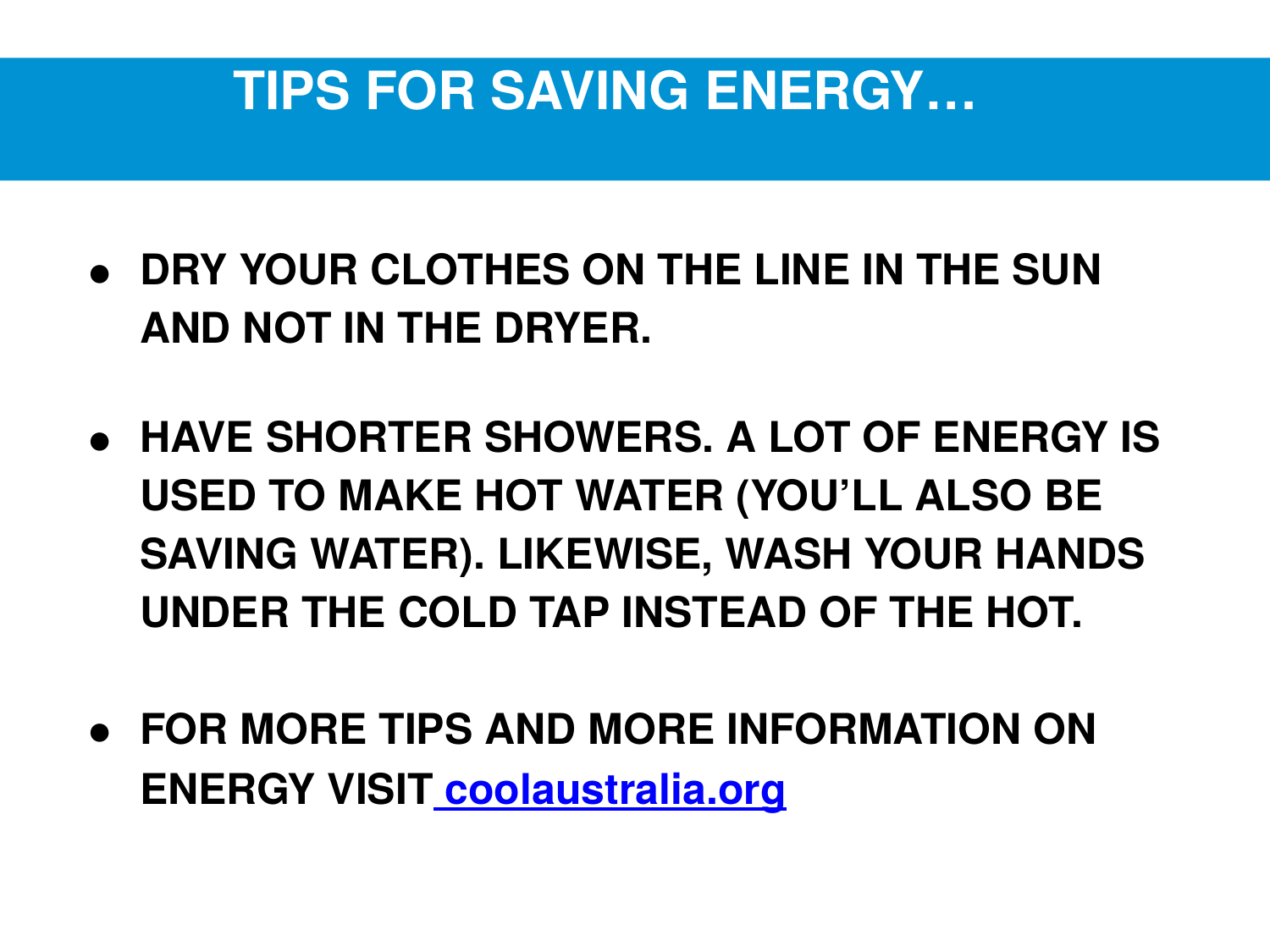

TIPS FOR SAVING ENERGY…
DRY YOUR CLOTHES ON THE LINE IN THE SUN AND NOT IN THE DRYER.
HAVE SHORTER SHOWERS. A LOT OF ENERGY IS USED TO MAKE HOT WATER (YOU’LL ALSO BE SAVING WATER). LIKEWISE, WASH YOUR HANDS UNDER THE COLD TAP INSTEAD OF THE HOT.
FOR MORE TIPS AND MORE INFORMATION ON ENERGY VISIT coolaustralia.org